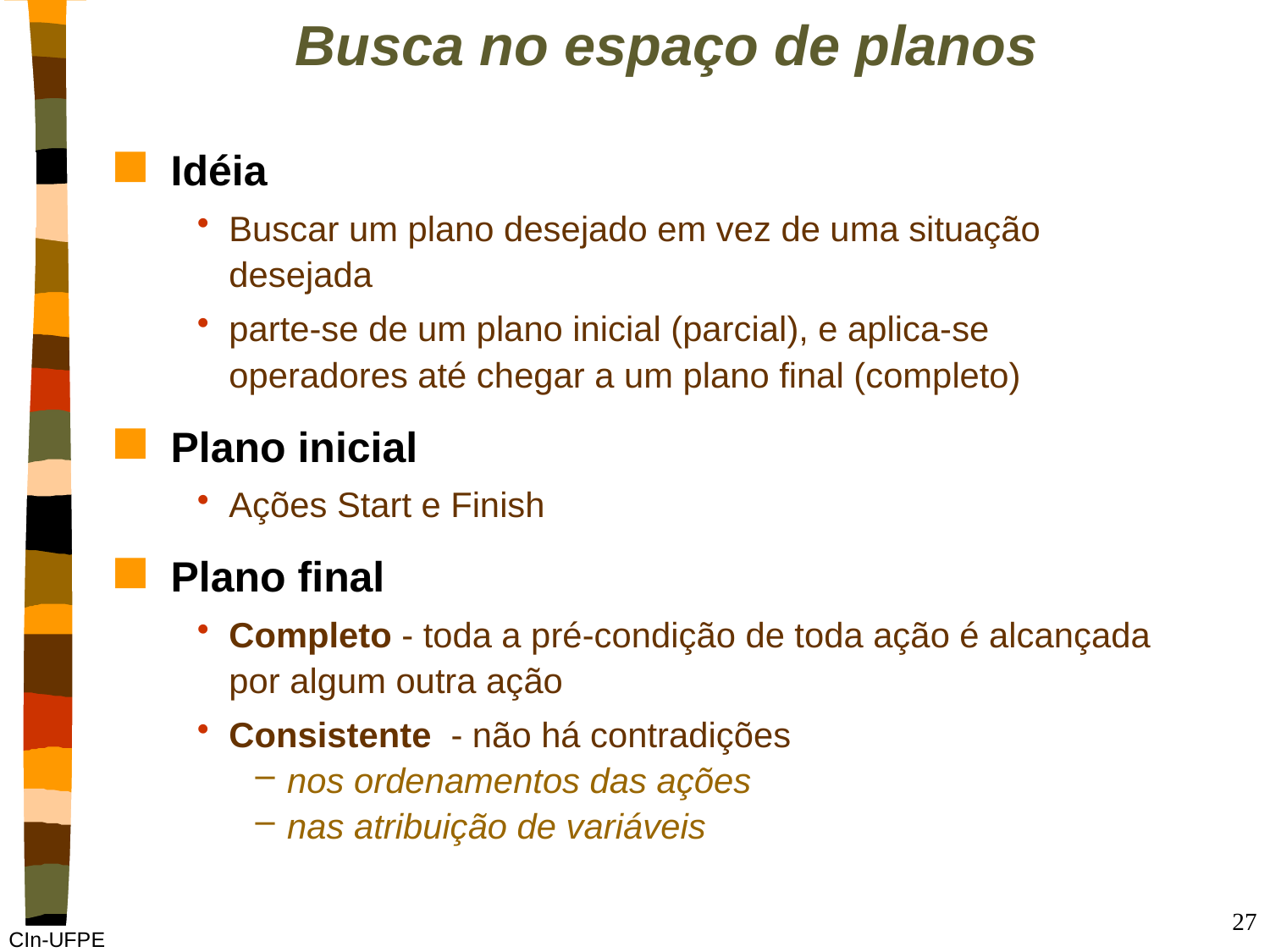

# Busca no espaço de planos
Idéia
Buscar um plano desejado em vez de uma situação desejada
parte-se de um plano inicial (parcial), e aplica-se operadores até chegar a um plano final (completo)
Plano inicial
Ações Start e Finish
Plano final
Completo - toda a pré-condição de toda ação é alcançada por algum outra ação
Consistente  - não há contradições
nos ordenamentos das ações
nas atribuição de variáveis
27